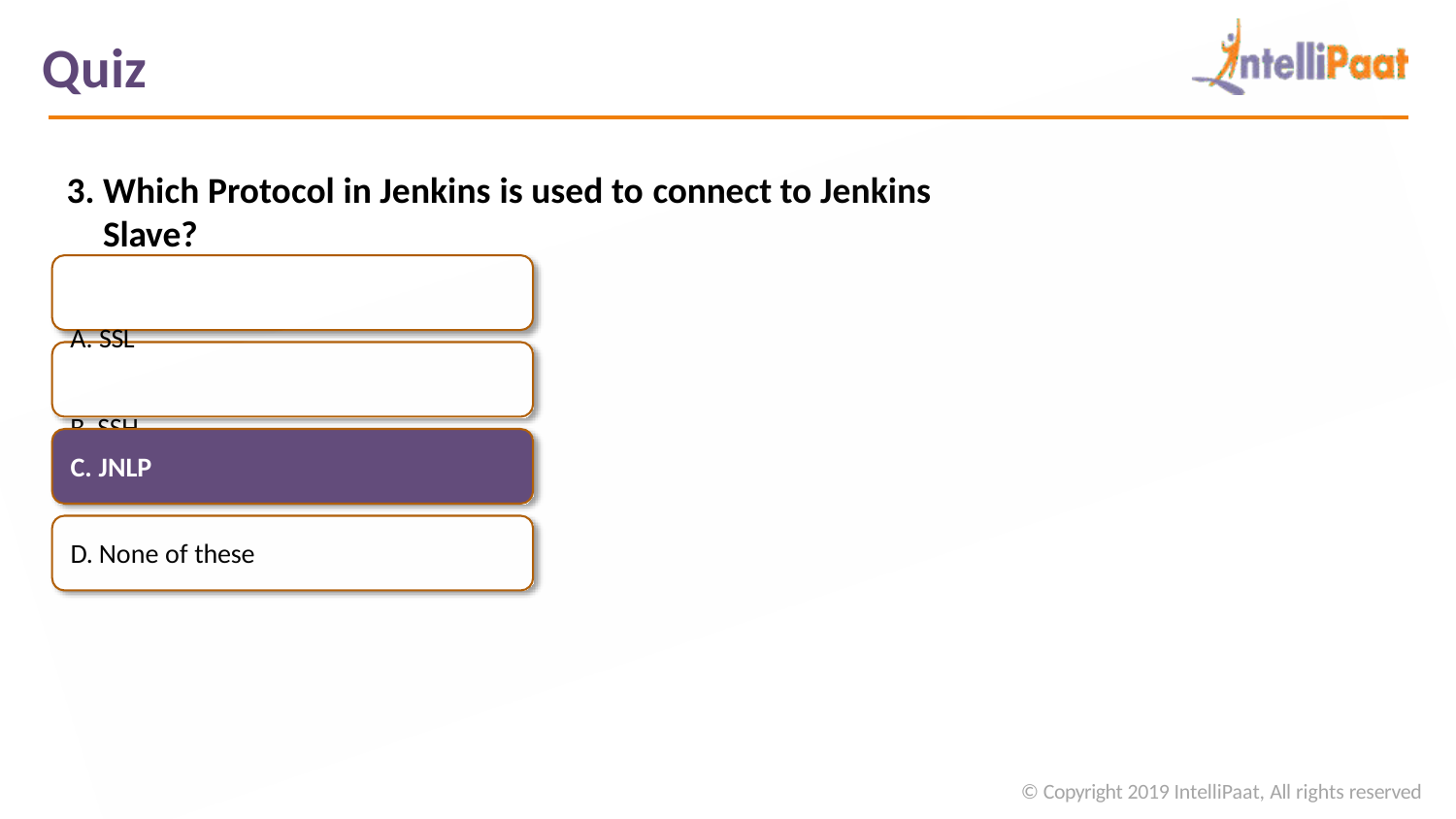

# Quiz
Which Protocol in Jenkins is used to connect to Jenkins Slave?

SSL

SSH

C. JNLP

D. None of these
© Copyright 2019 IntelliPaat, All rights reserved